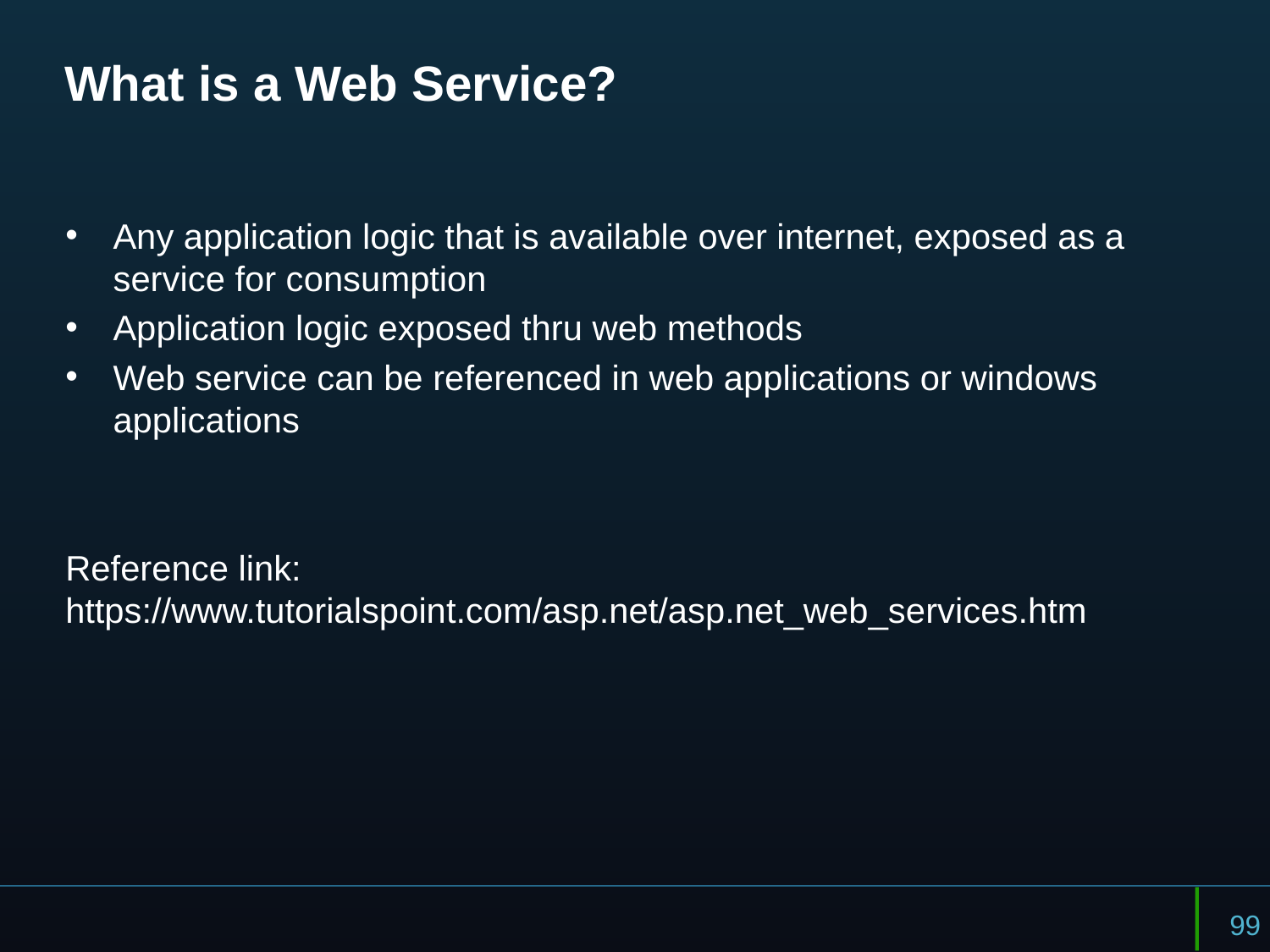

# What is a Web Service?

Any application logic that is available over internet, exposed as a service for consumption
Application logic exposed thru web methods
Web service can be referenced in web applications or windows applications

Reference link: https://www.tutorialspoint.com/asp.net/asp.net_web_services.htm
99